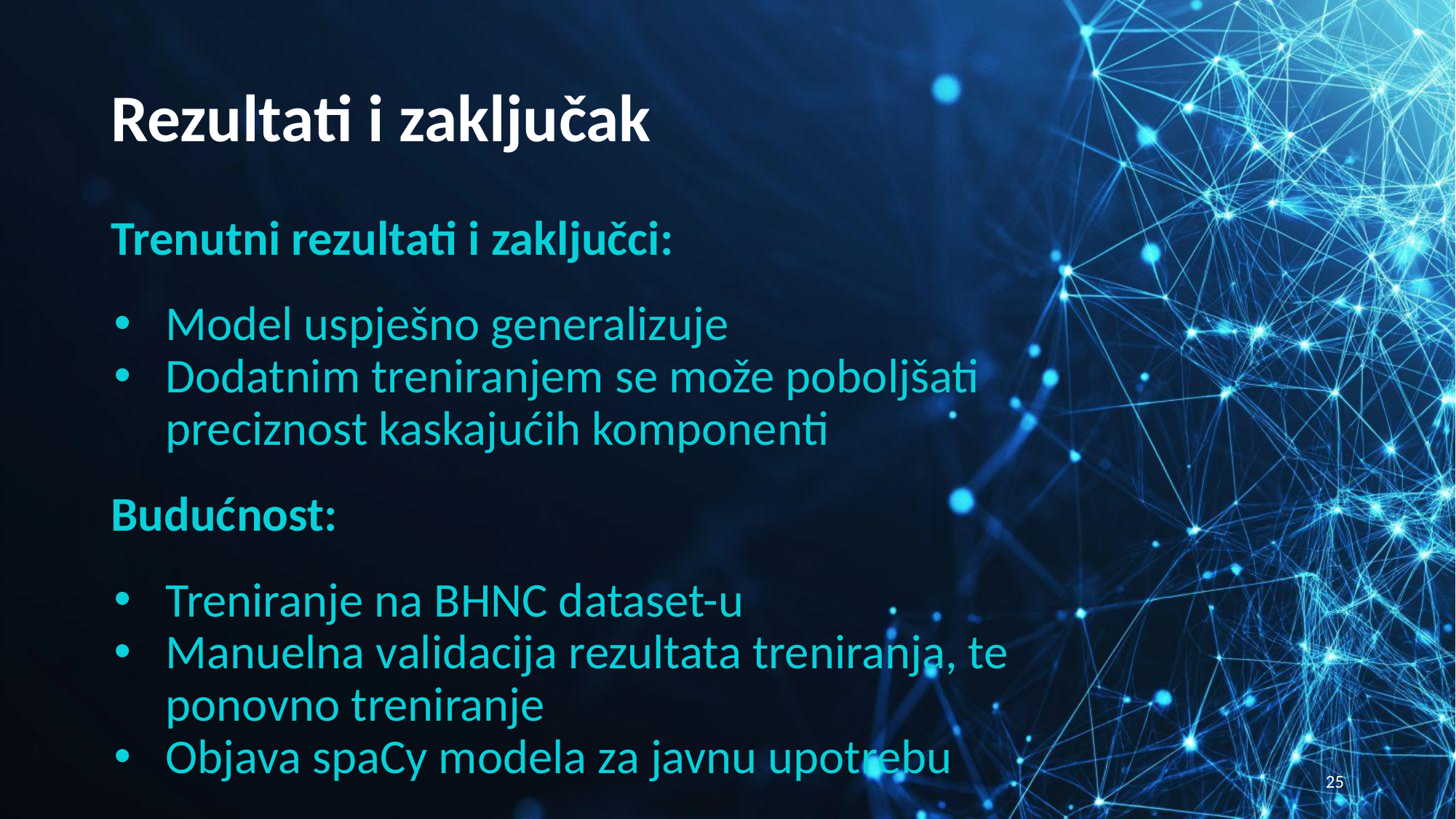

# Rezultati i zaključak
Trenutni rezultati i zaključci:
Model uspješno generalizuje
Dodatnim treniranjem se može poboljšati preciznost kaskajućih komponenti
Budućnost:
Treniranje na BHNC dataset-u
Manuelna validacija rezultata treniranja, te ponovno treniranje
Objava spaCy modela za javnu upotrebu
25